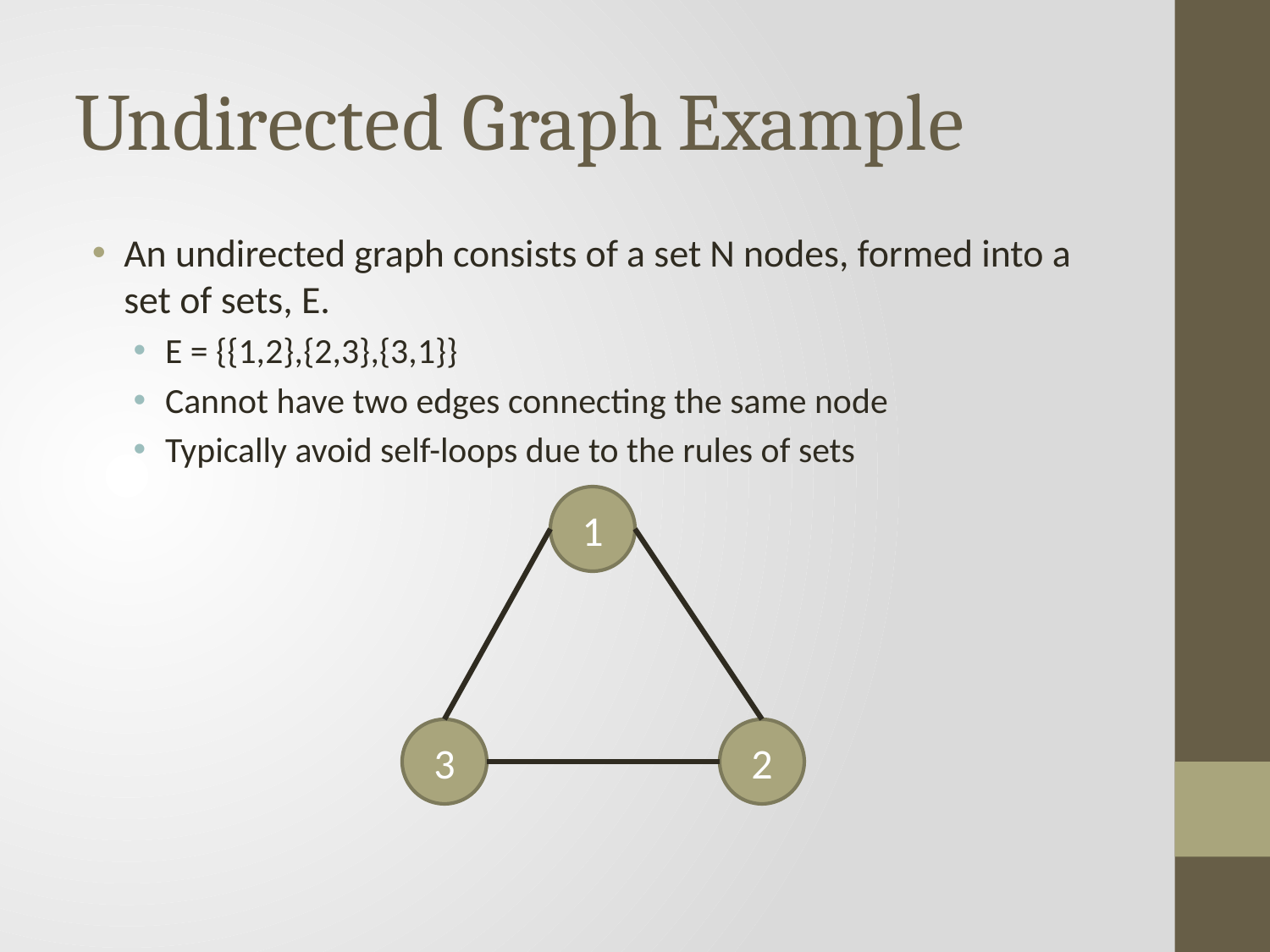

# Undirected Graph Example
An undirected graph consists of a set N nodes, formed into a set of sets, E.
E = {{1,2},{2,3},{3,1}}
Cannot have two edges connecting the same node
Typically avoid self-loops due to the rules of sets

1
3
2